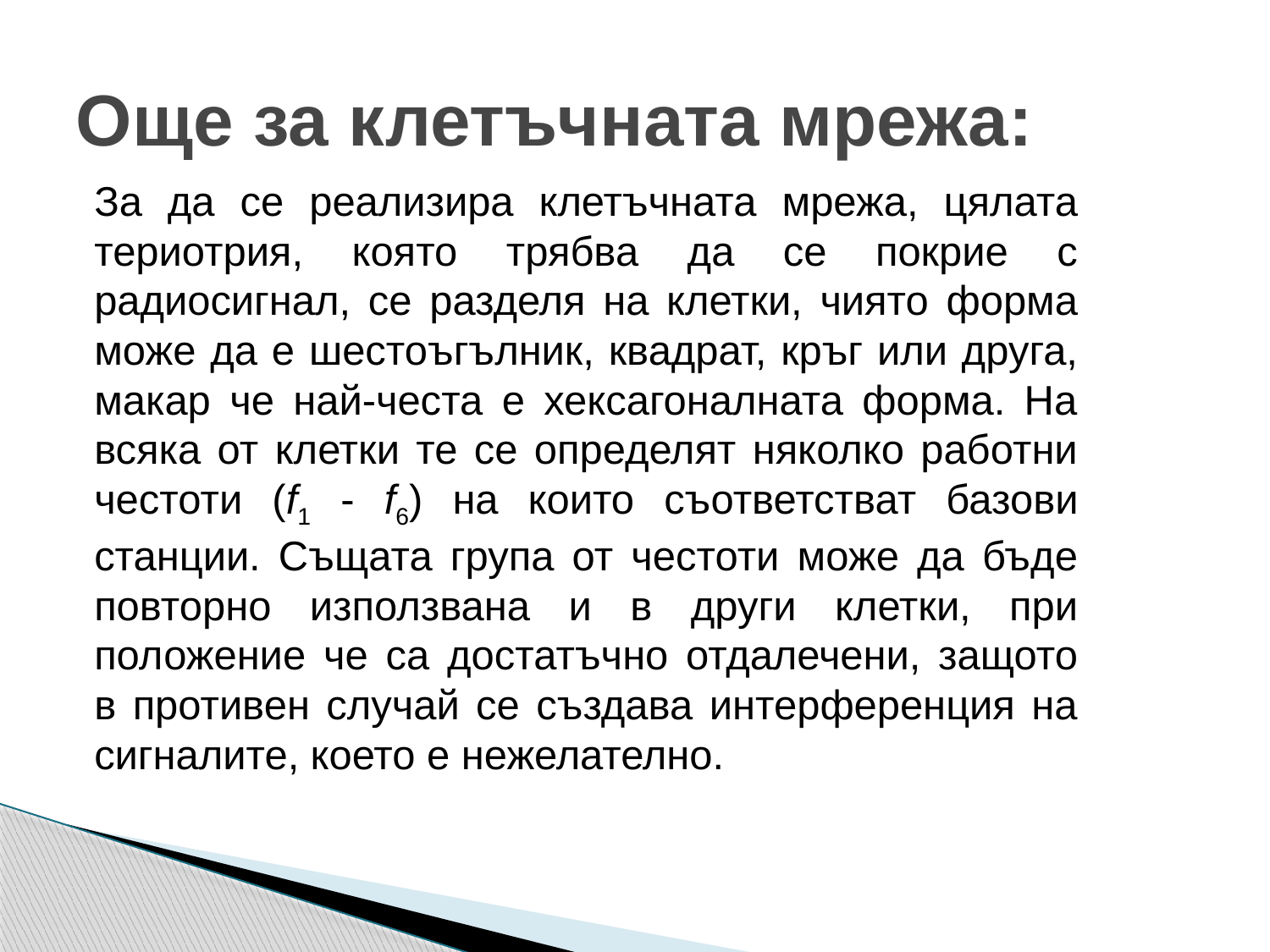

# Още за клетъчната мрежа:
		За да се реализира клетъчната мрежа, цялата териотрия, която трябва да се покрие с радиосигнал, се разделя на клетки, чиято форма може да е шестоъгълник, квадрат, кръг или друга, макар че най-честа е хексагоналната форма. На всяка от клетки те се определят няколко работни честоти (f1 - f6) на които съответстват базови станции. Същата група от честоти може да бъде повторно използвана и в други клетки, при положение че са достатъчно отдалечени, защото в противен случай се създава интерференция на сигналите, което е нежелателно.